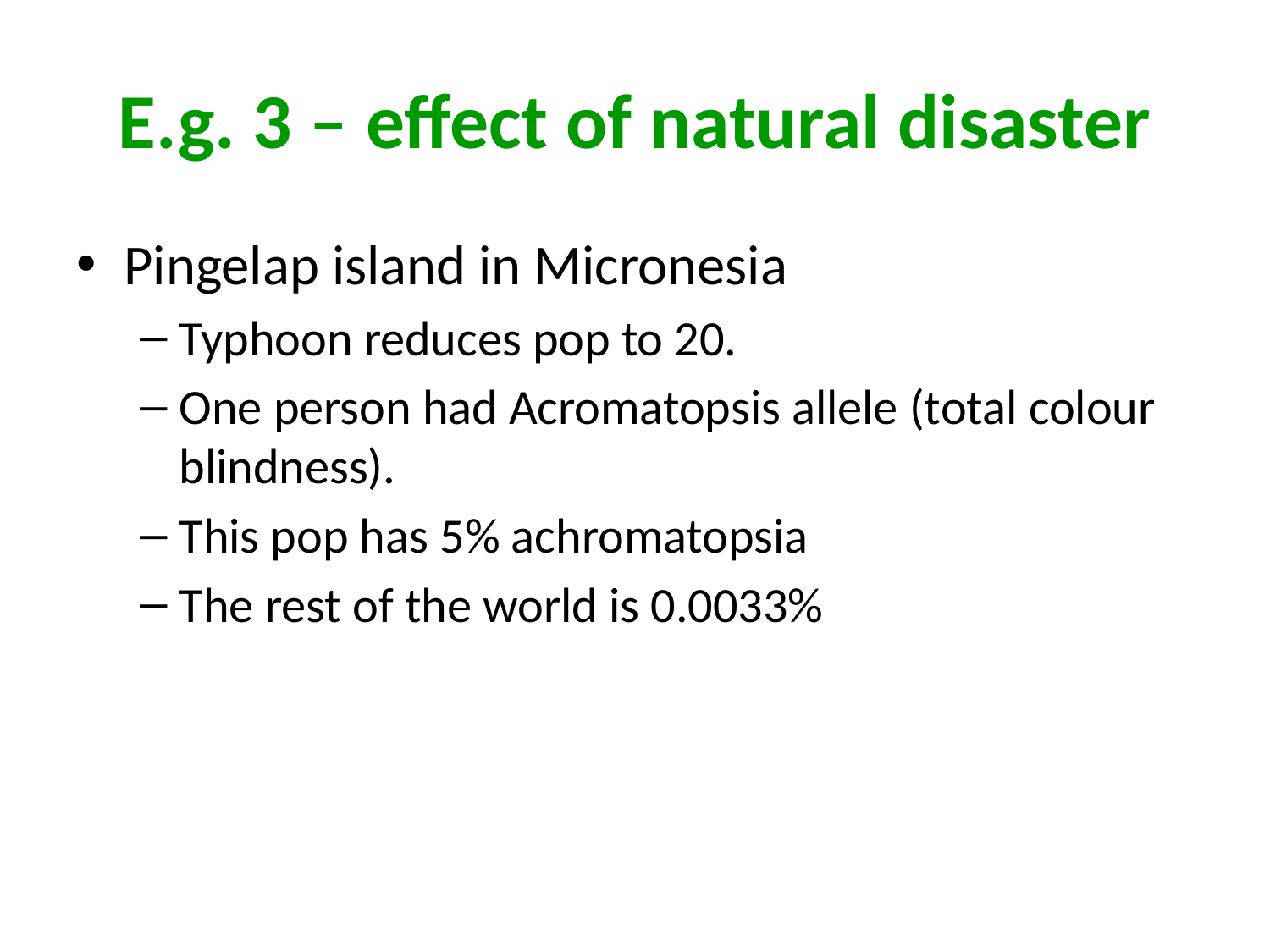

# E.g. 3 – effect of natural disaster
Pingelap island in Micronesia
Typhoon reduces pop to 20.
One person had Acromatopsis allele (total colour blindness).
This pop has 5% achromatopsia
The rest of the world is 0.0033%